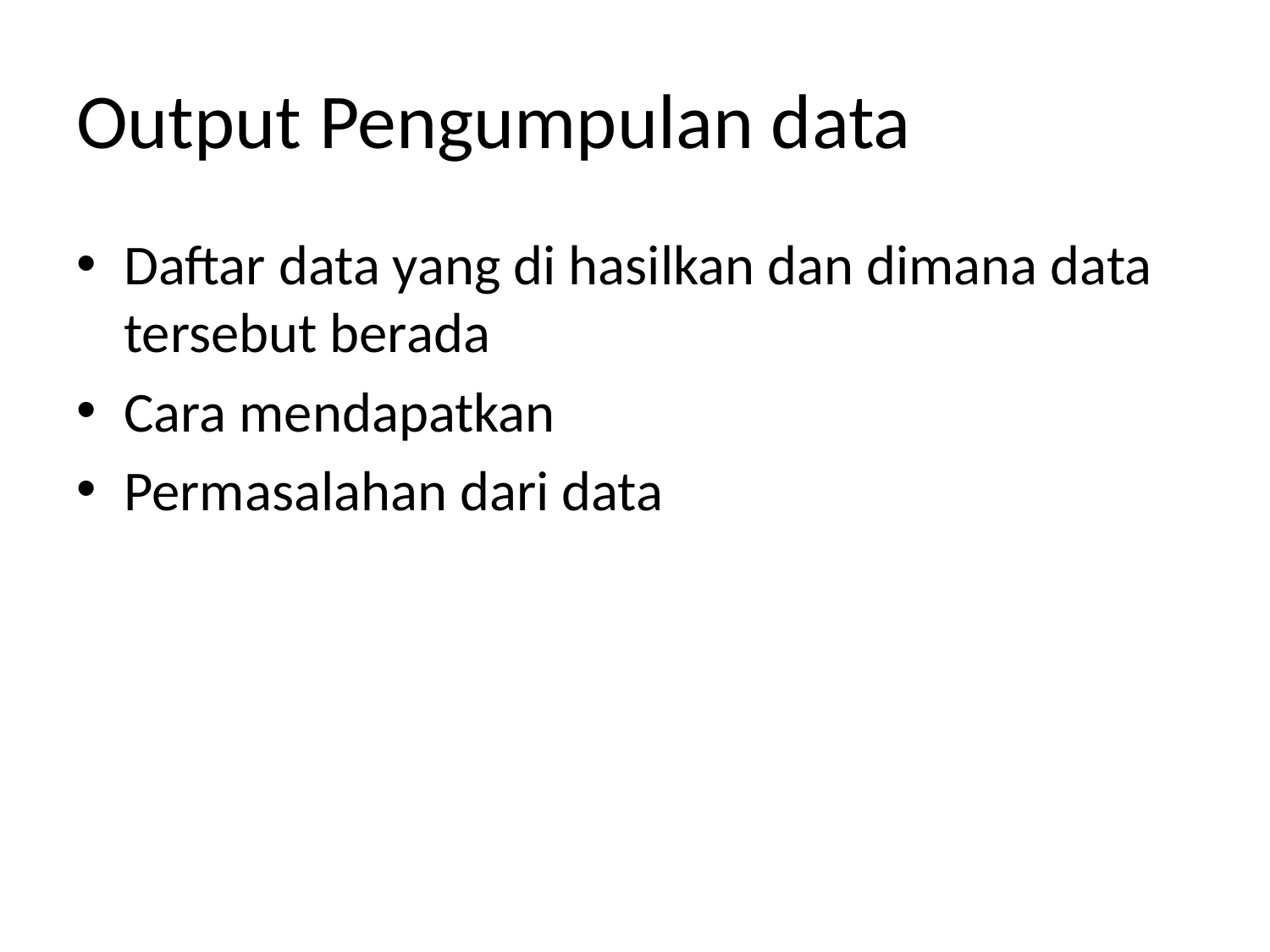

# Output Pengumpulan data
Daftar data yang di hasilkan dan dimana data tersebut berada
Cara mendapatkan
Permasalahan dari data